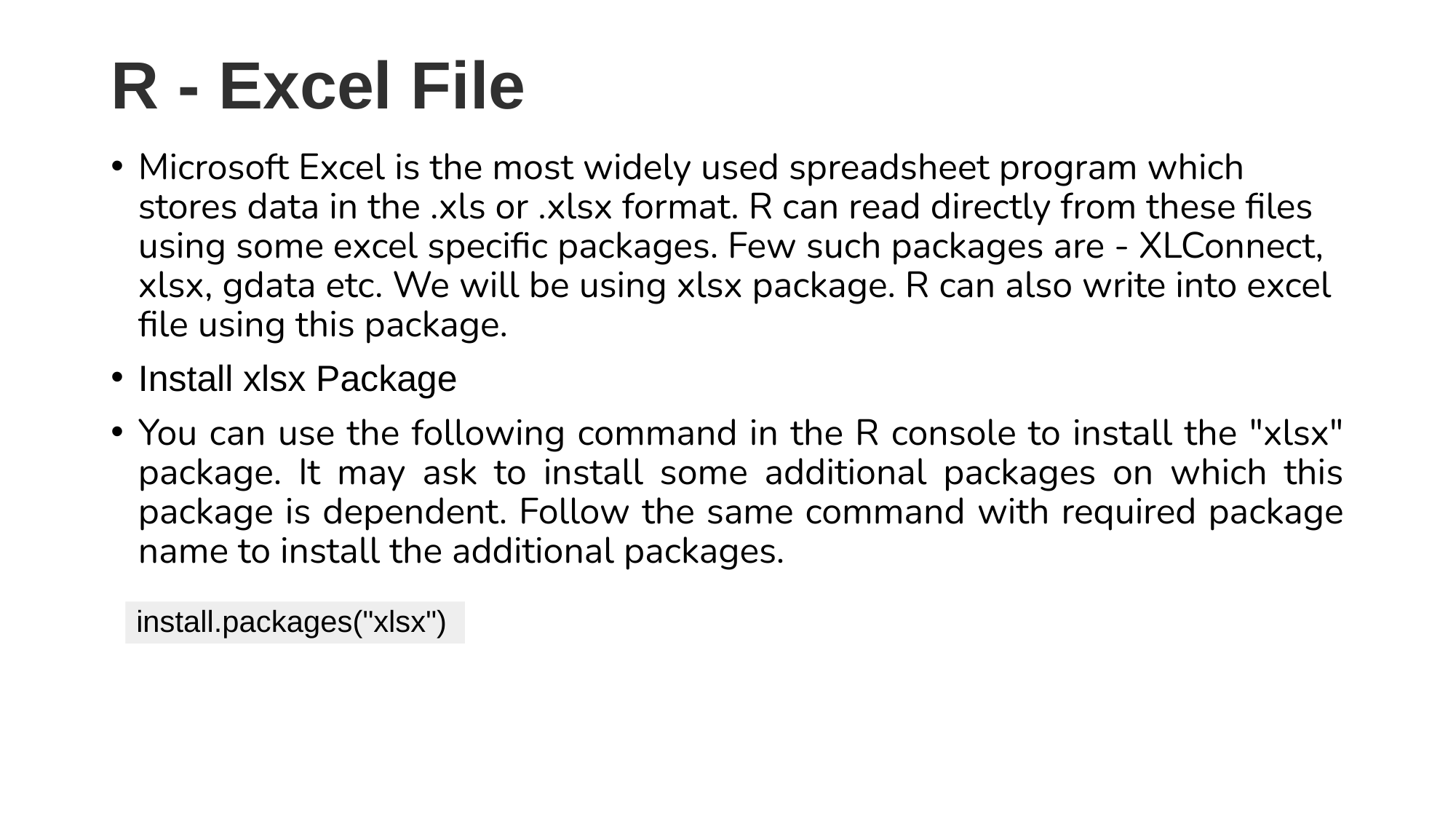

# R - Excel File
Microsoft Excel is the most widely used spreadsheet program which stores data in the .xls or .xlsx format. R can read directly from these files using some excel specific packages. Few such packages are - XLConnect, xlsx, gdata etc. We will be using xlsx package. R can also write into excel file using this package.
Install xlsx Package
You can use the following command in the R console to install the "xlsx" package. It may ask to install some additional packages on which this package is dependent. Follow the same command with required package name to install the additional packages.

install.packages("xlsx")